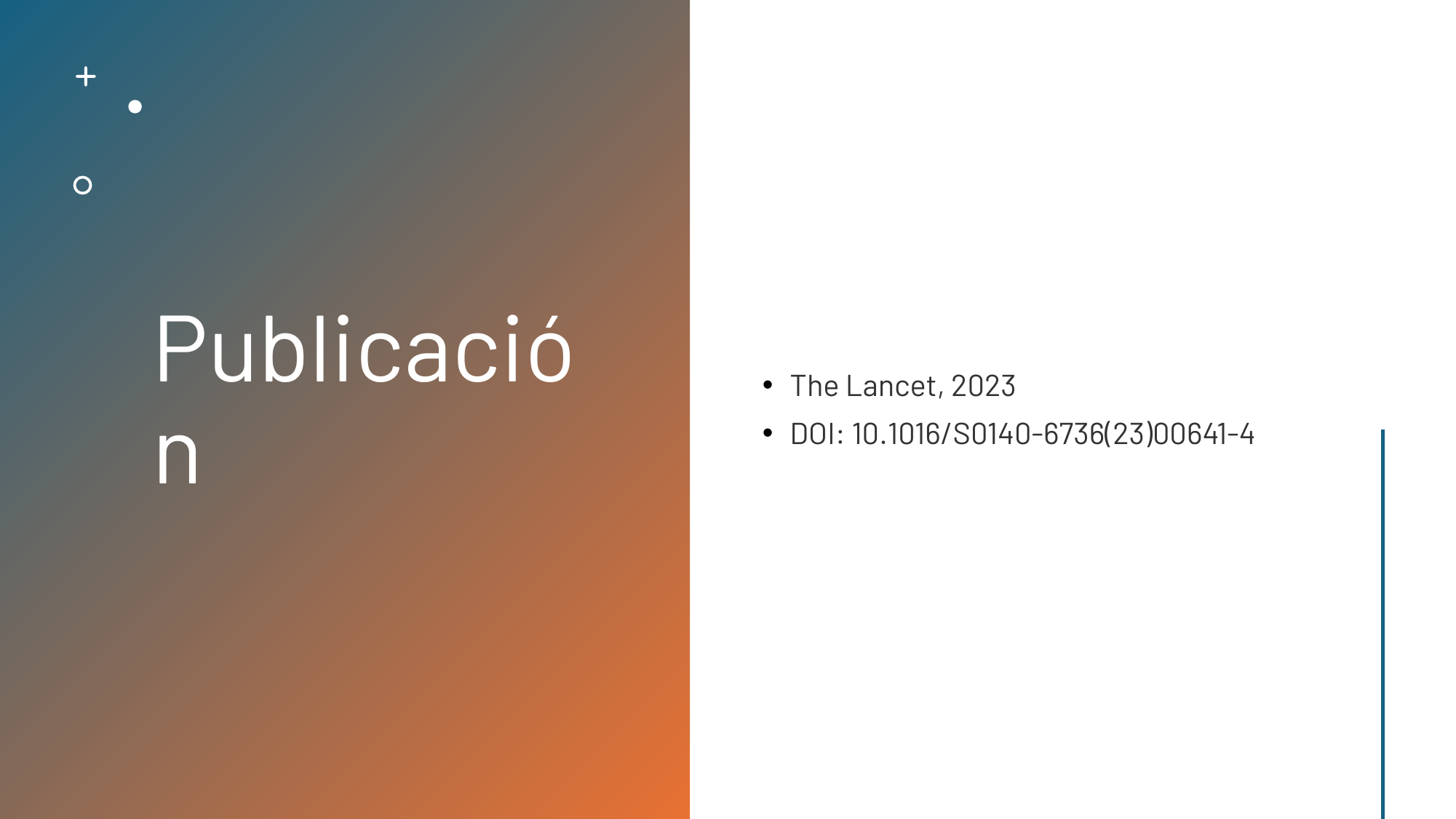

# Publicación
The Lancet, 2023
DOI: 10.1016/S0140-6736(23)00641-4